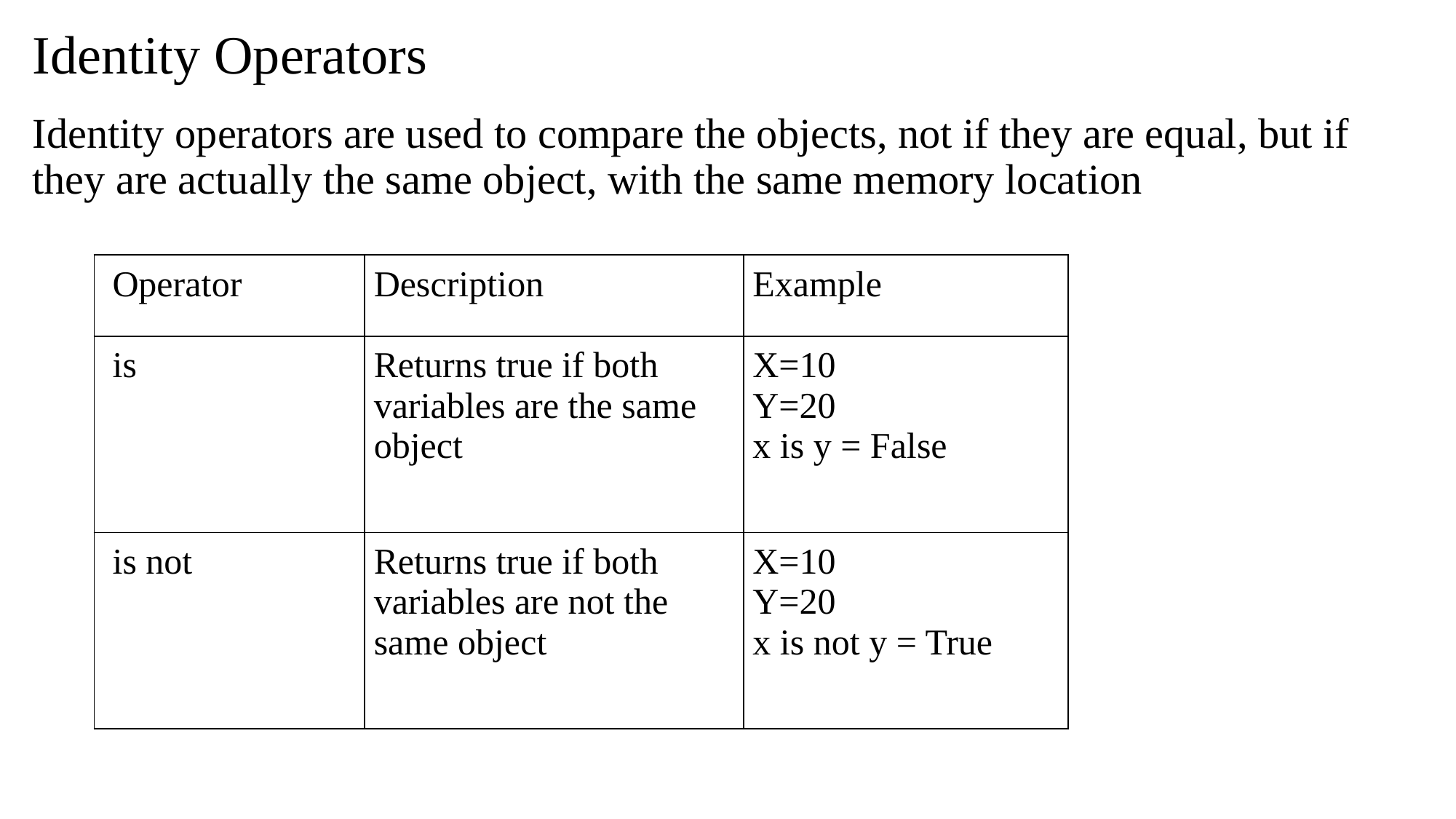

# Identity Operators
Identity operators are used to compare the objects, not if they are equal, but if they are actually the same object, with the same memory location
| Operator | Description | Example |
| --- | --- | --- |
| is | Returns true if both variables are the same object | X=10 Y=20 x is y = False |
| is not | Returns true if both variables are not the same object | X=10 Y=20 x is not y = True |